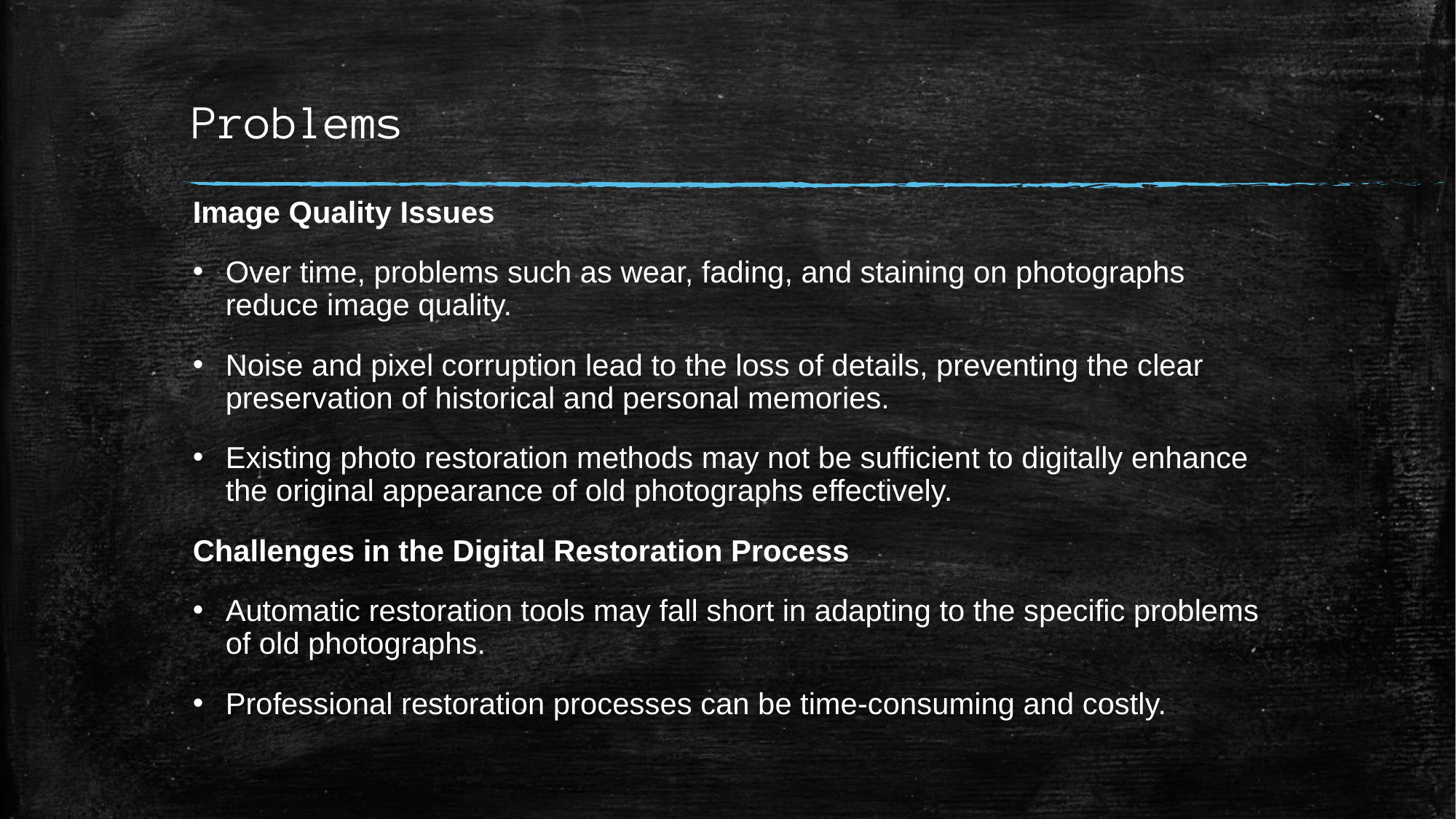

# Problems
Image Quality Issues
Over time, problems such as wear, fading, and staining on photographs reduce image quality.
Noise and pixel corruption lead to the loss of details, preventing the clear preservation of historical and personal memories.
Existing photo restoration methods may not be sufficient to digitally enhance the original appearance of old photographs effectively.
Challenges in the Digital Restoration Process
Automatic restoration tools may fall short in adapting to the specific problems of old photographs.
Professional restoration processes can be time-consuming and costly.